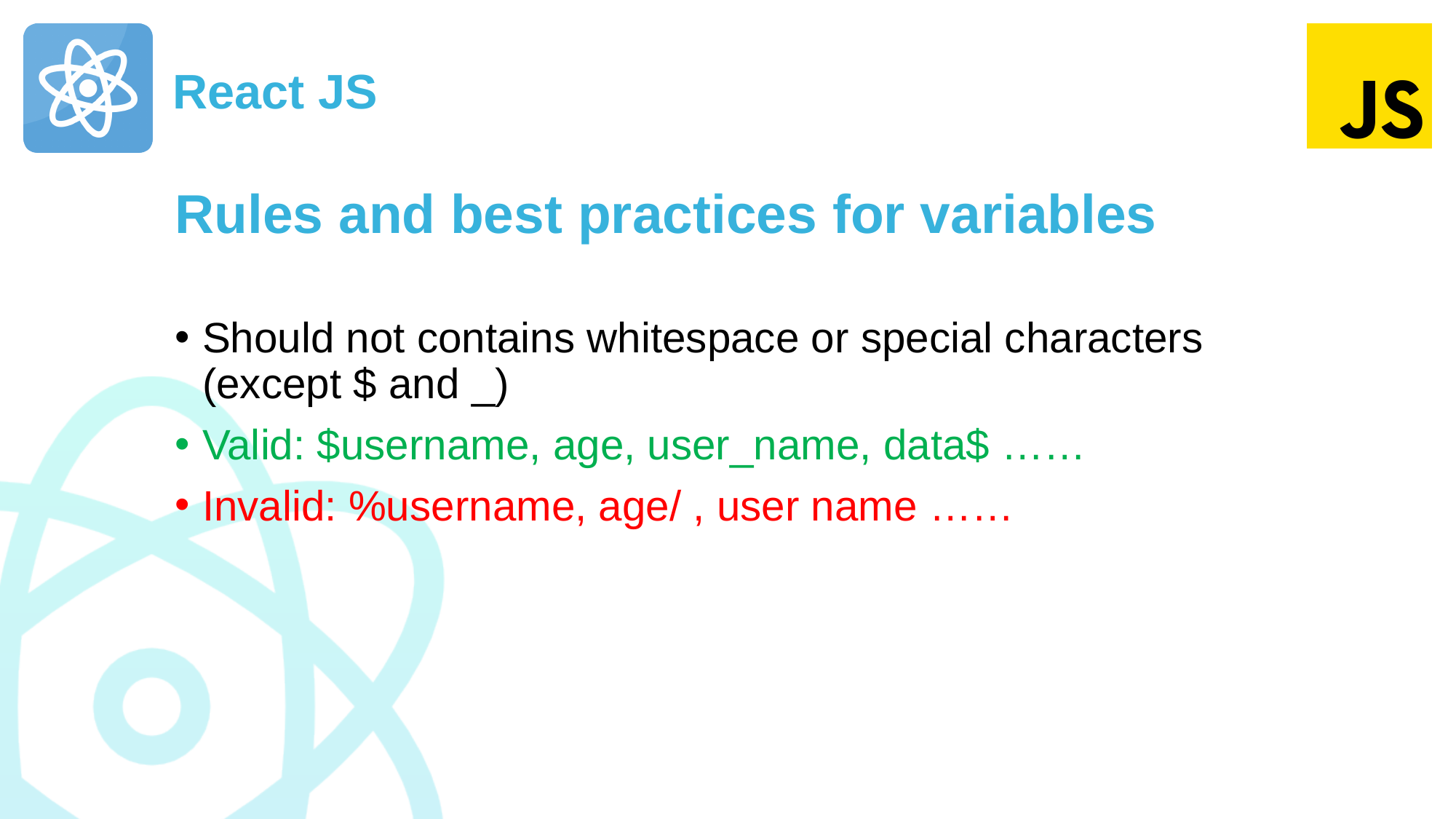

# Rules and best practices for variables
Should not contains whitespace or special characters (except $ and _)
Valid: $username, age, user_name, data$ ……
Invalid: %username, age/ , user name ……